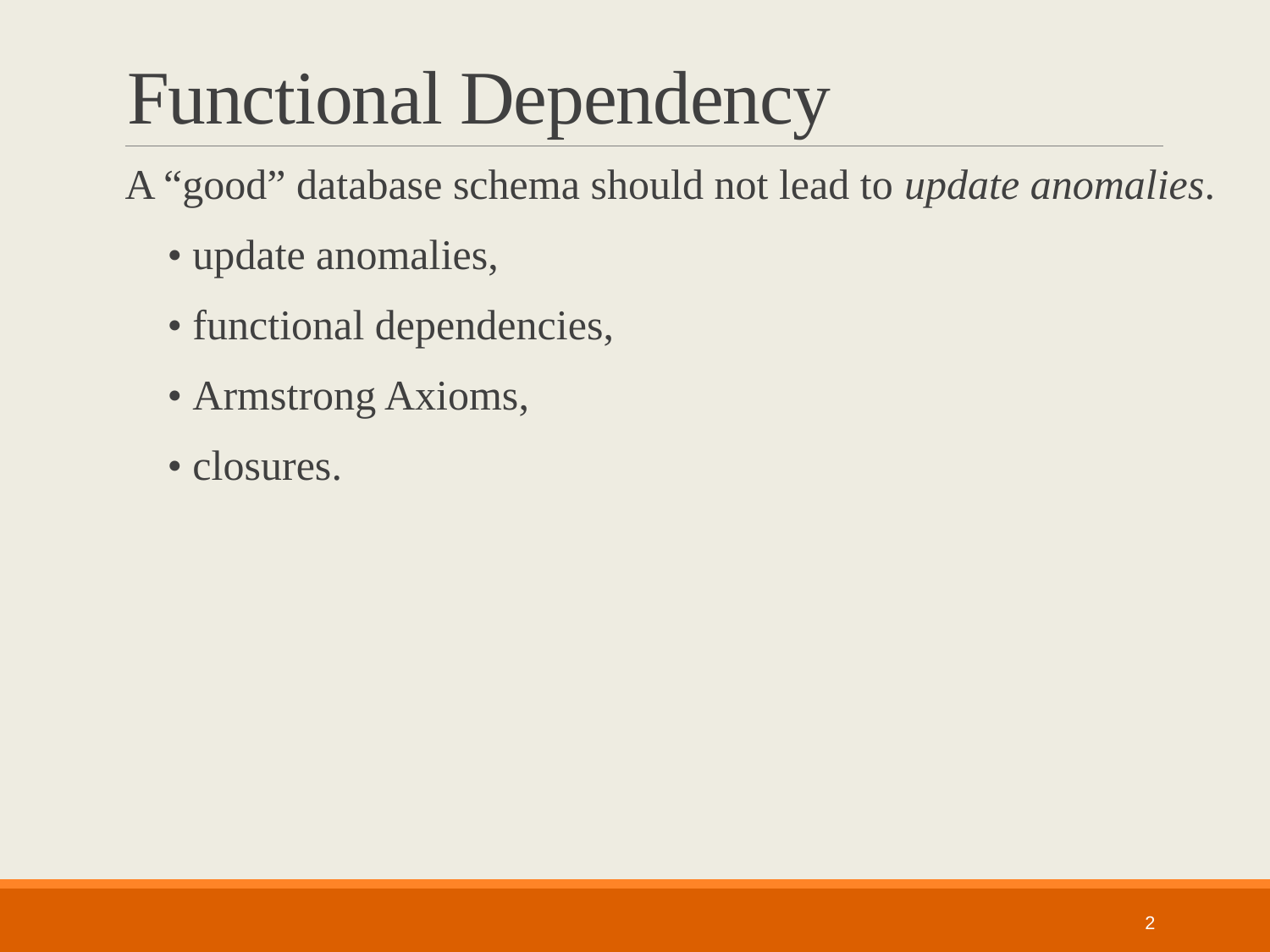

# Functional Dependency
A “good” database schema should not lead to update anomalies.
    • update anomalies,
    • functional dependencies,
    • Armstrong Axioms,
    • closures.
2